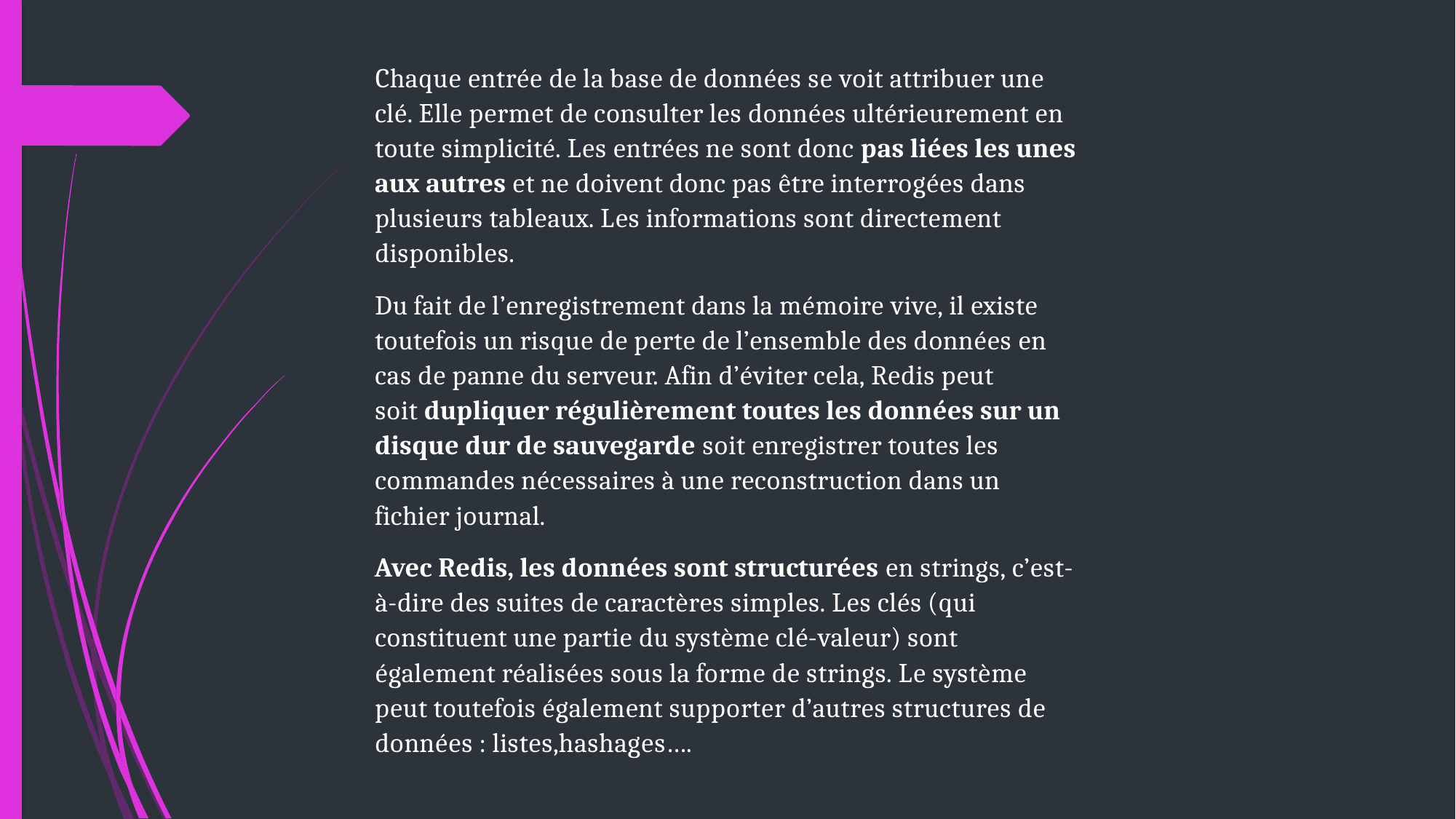

Chaque entrée de la base de données se voit attribuer une clé. Elle permet de consulter les données ultérieurement en toute simplicité. Les entrées ne sont donc pas liées les unes aux autres et ne doivent donc pas être interrogées dans plusieurs tableaux. Les informations sont directement disponibles.
Du fait de l’enregistrement dans la mémoire vive, il existe toutefois un risque de perte de l’ensemble des données en cas de panne du serveur. Afin d’éviter cela, Redis peut soit dupliquer régulièrement toutes les données sur un disque dur de sauvegarde soit enregistrer toutes les commandes nécessaires à une reconstruction dans un fichier journal.
Avec Redis, les données sont structurées en strings, c’est-à-dire des suites de caractères simples. Les clés (qui constituent une partie du système clé-valeur) sont également réalisées sous la forme de strings. Le système peut toutefois également supporter d’autres structures de données : listes,hashages….